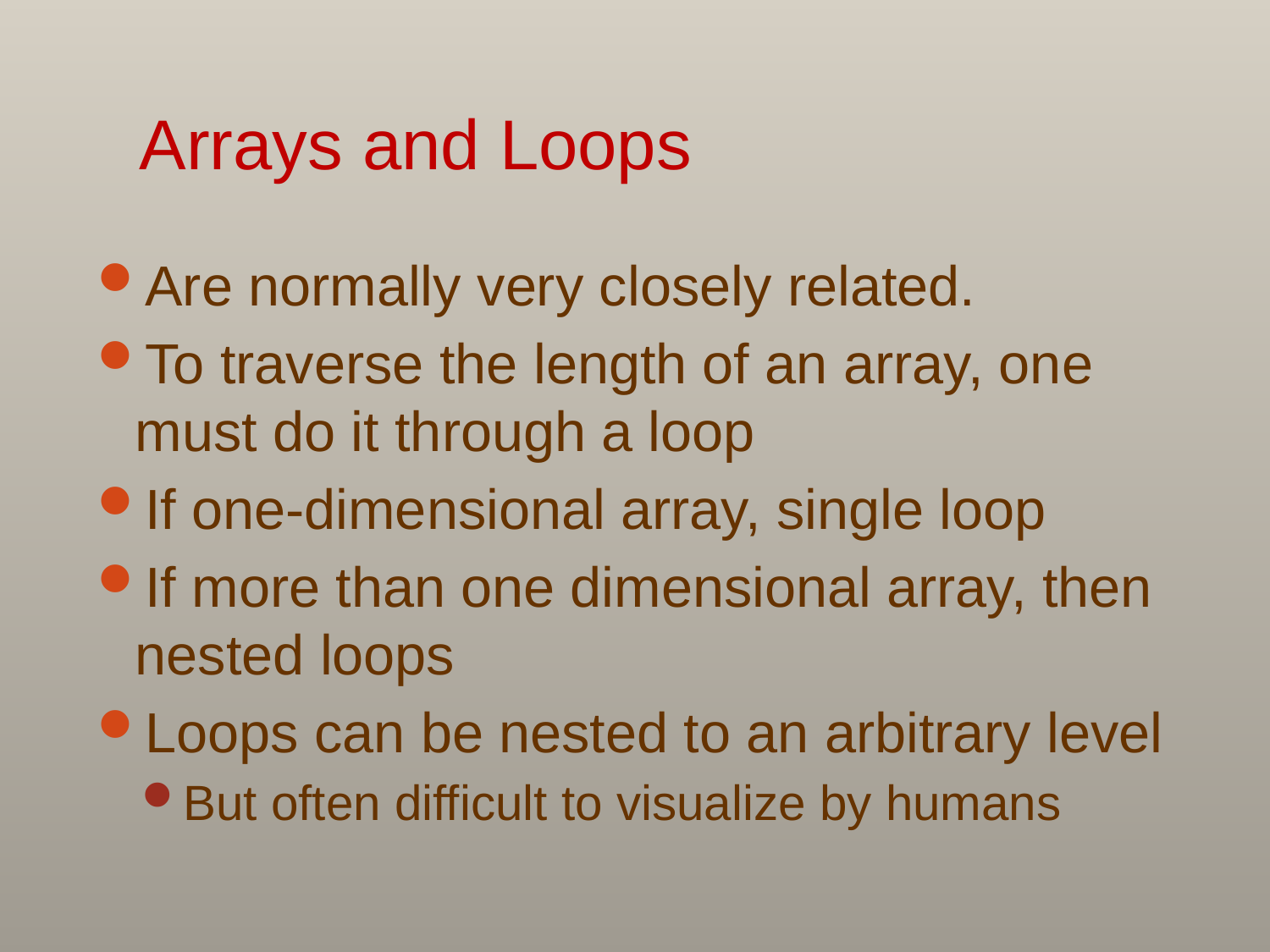

# Arrays and Loops
Are normally very closely related.
To traverse the length of an array, one must do it through a loop
If one-dimensional array, single loop
If more than one dimensional array, then nested loops
Loops can be nested to an arbitrary level
But often difficult to visualize by humans